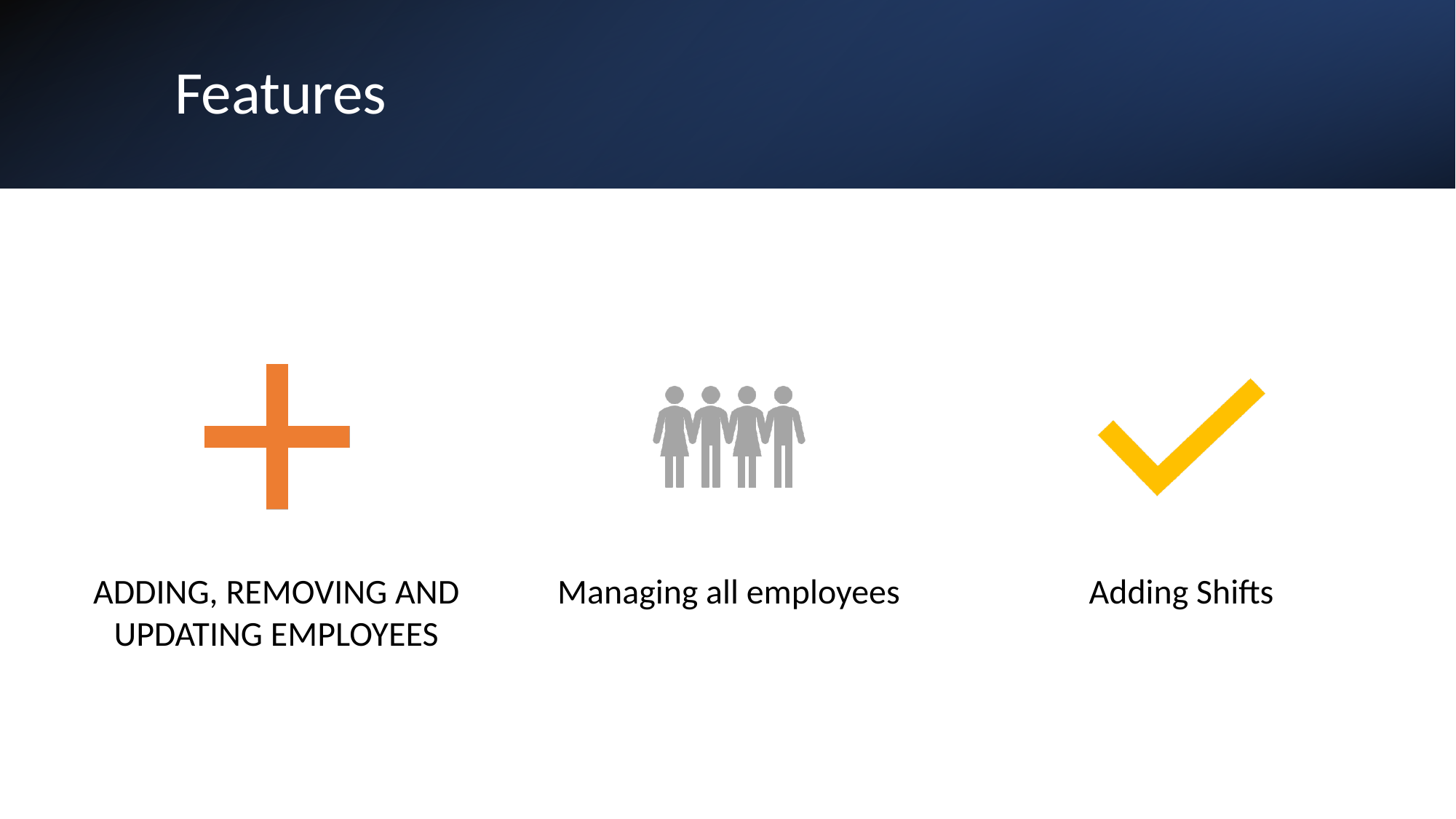

# Features
ADDING, REMOVING AND UPDATING EMPLOYEES
Managing all employees
Adding Shifts